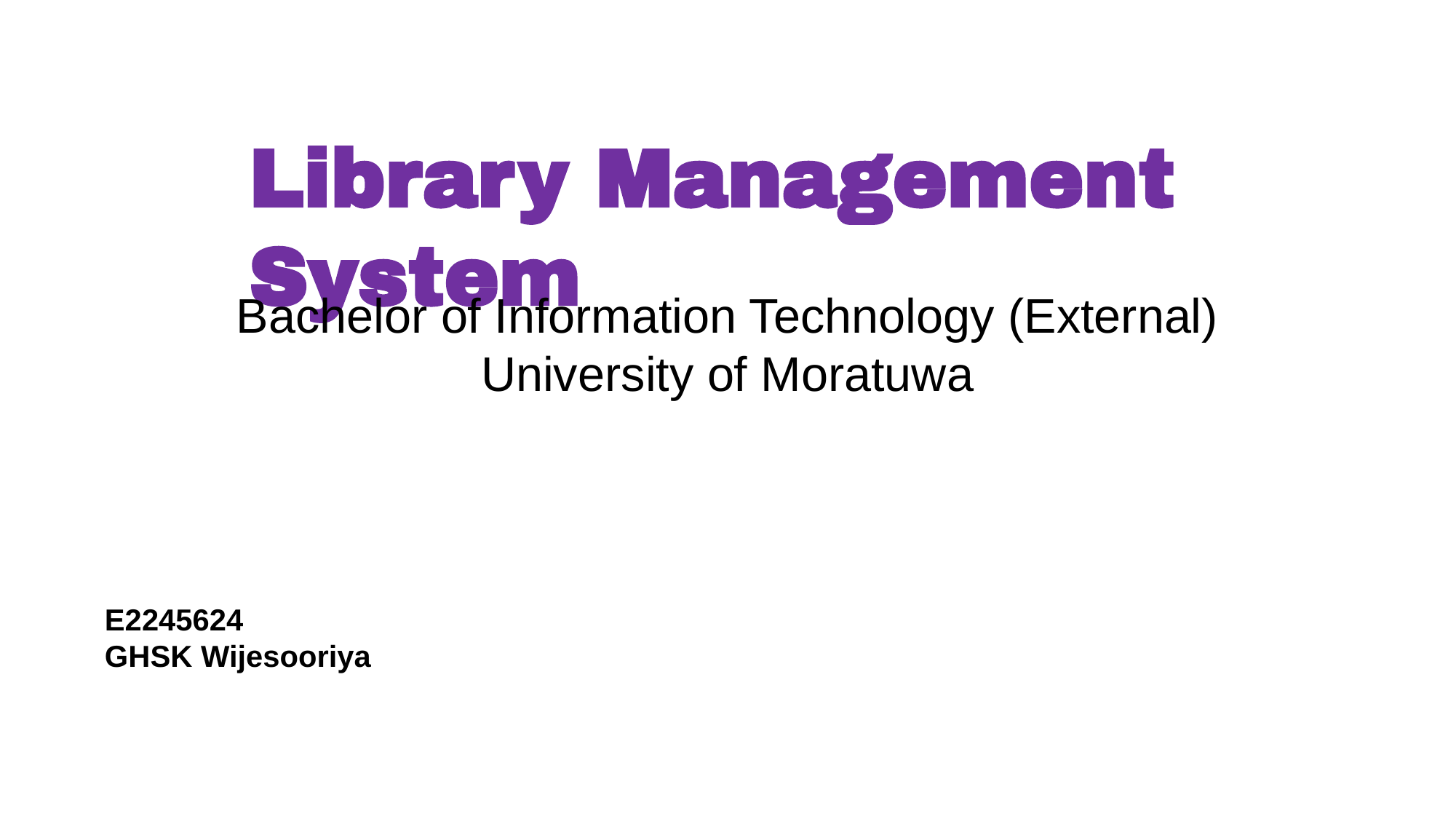

Library Management System
Bachelor of Information Technology (External)
University of Moratuwa
E2245624
GHSK Wijesooriya